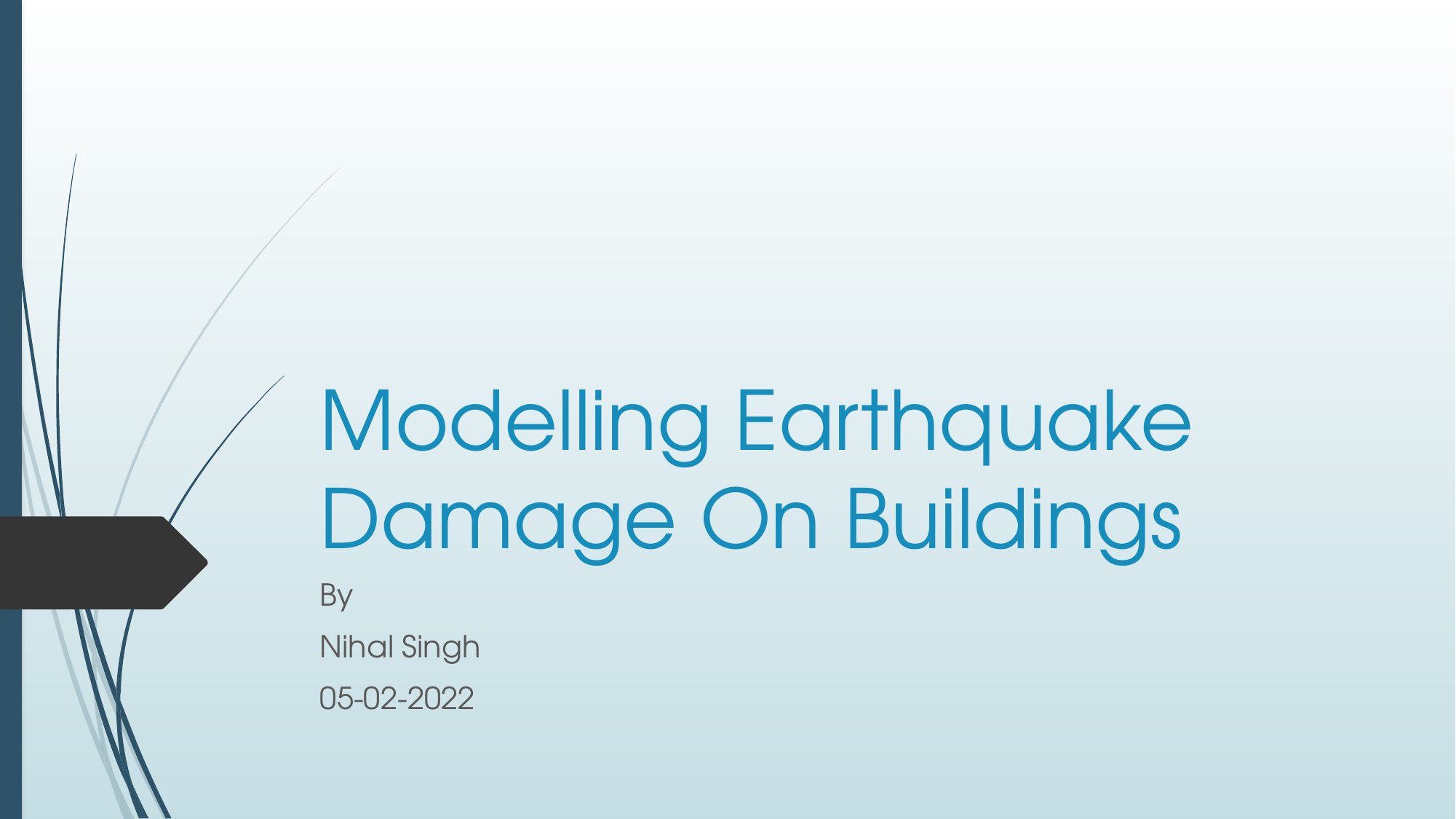

# Modelling Earthquake Damage On Buildings
By
Nihal Singh
05-02-2022